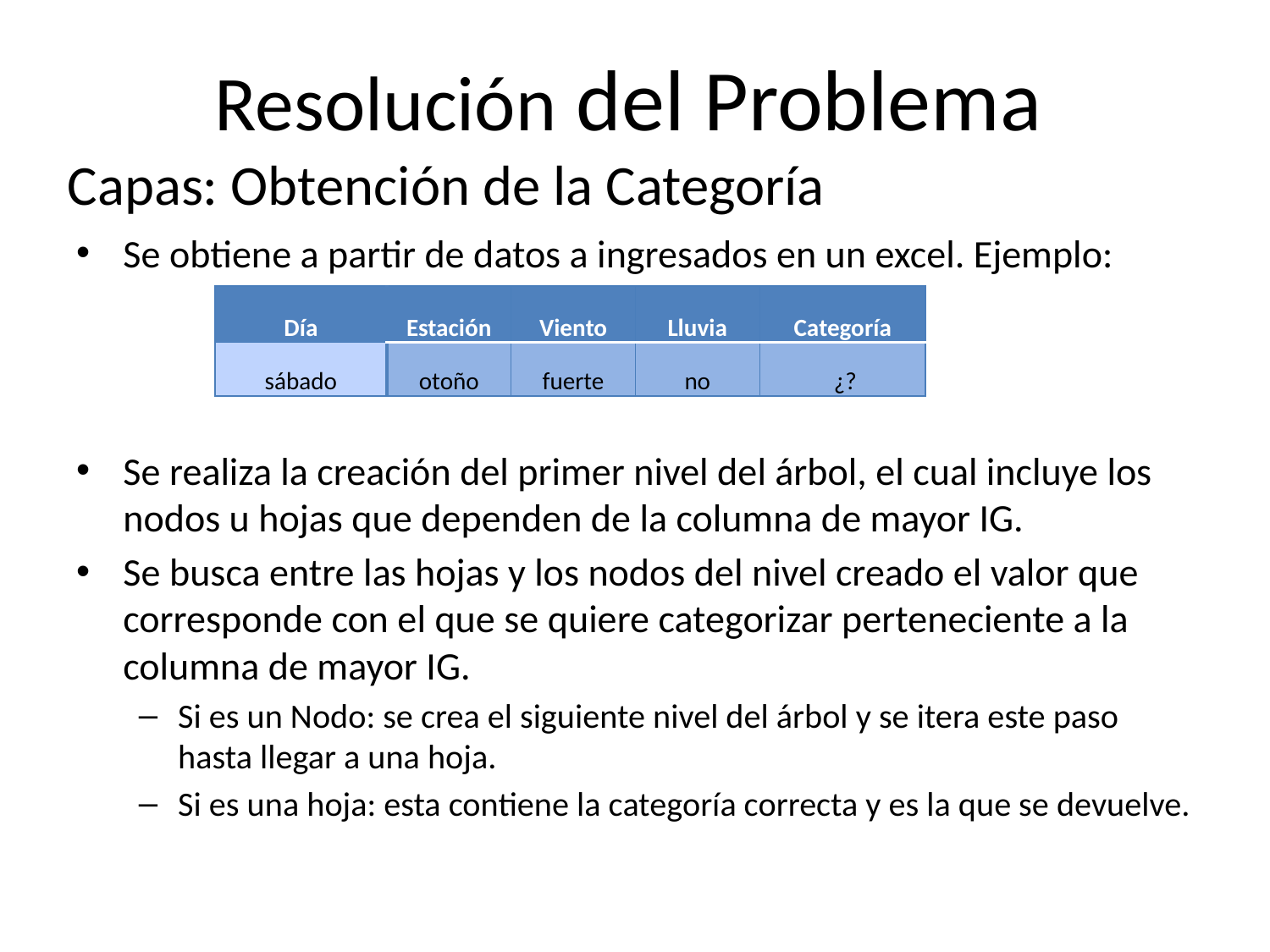

Resolución del Problema
Capas: Obtención de la Categoría
Se obtiene a partir de datos a ingresados en un excel. Ejemplo:

Se realiza la creación del primer nivel del árbol, el cual incluye los nodos u hojas que dependen de la columna de mayor IG.
Se busca entre las hojas y los nodos del nivel creado el valor que corresponde con el que se quiere categorizar perteneciente a la columna de mayor IG.
Si es un Nodo: se crea el siguiente nivel del árbol y se itera este paso hasta llegar a una hoja.
Si es una hoja: esta contiene la categoría correcta y es la que se devuelve.
| Día | Estación | Viento | Lluvia | Categoría |
| --- | --- | --- | --- | --- |
| sábado | otoño | fuerte | no | ¿? |